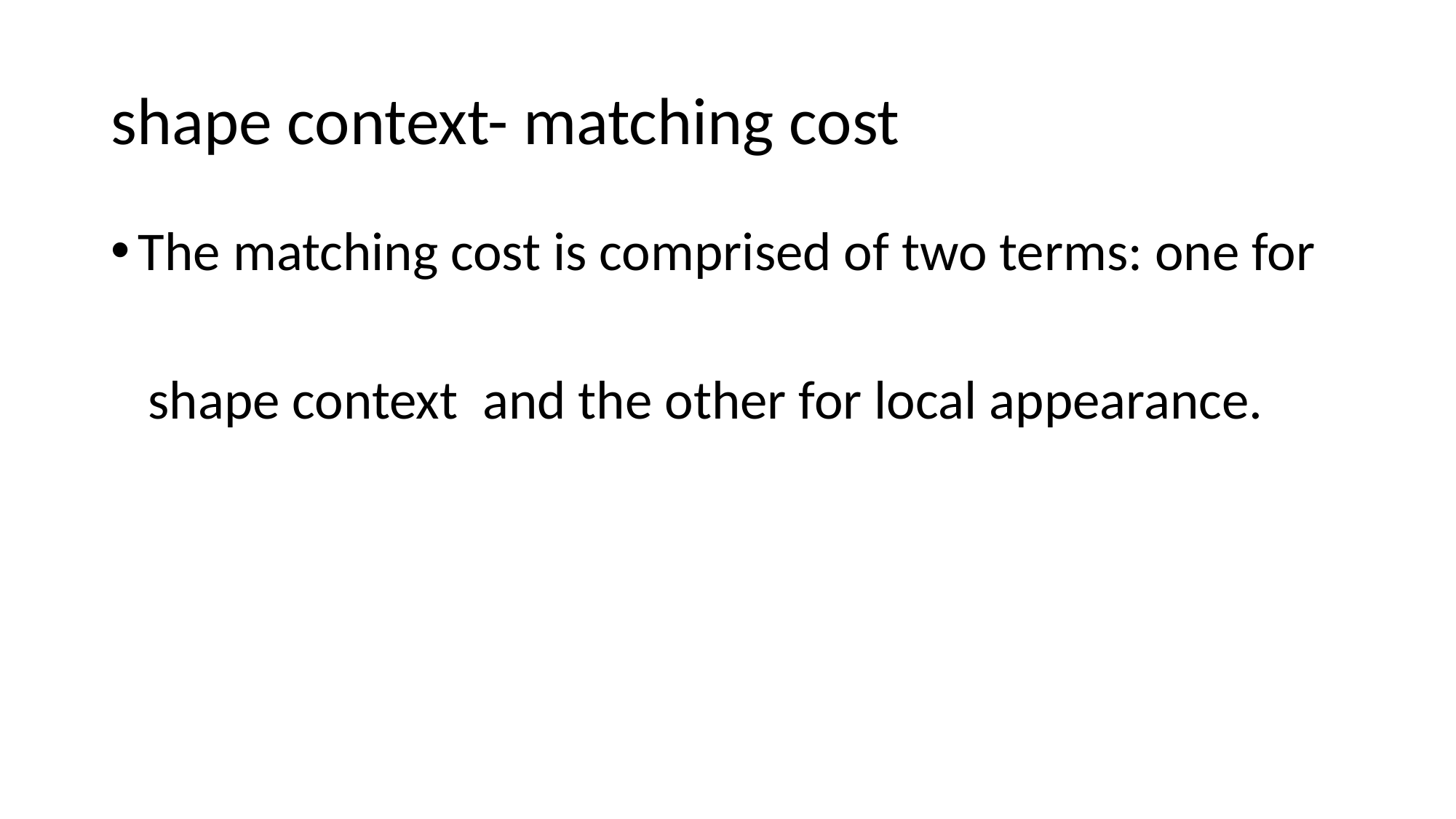

# shape context- matching cost
The matching cost is comprised of two terms: one for

   shape context  and the other for local appearance.